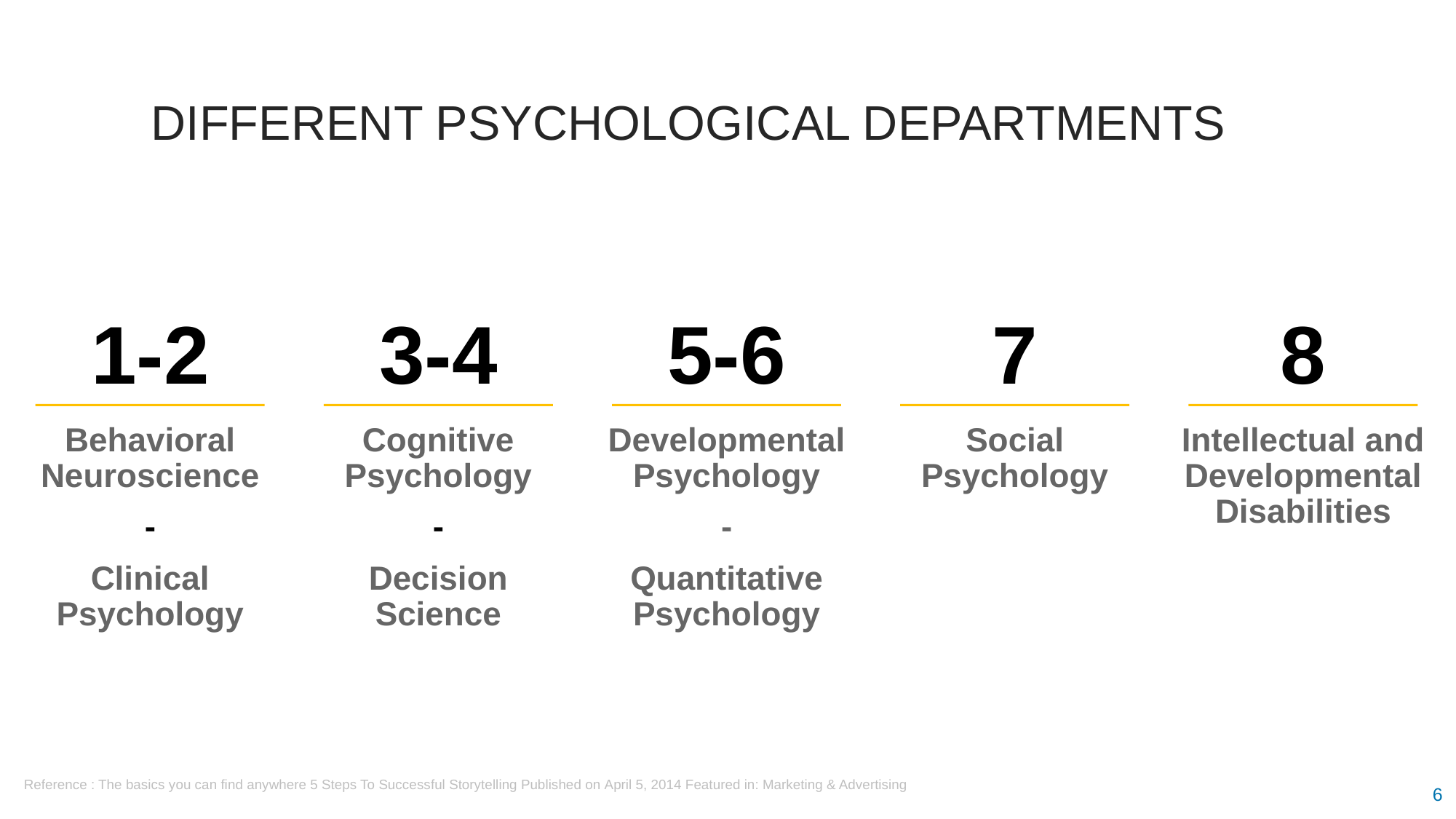

DIFFERENT PSYCHOLOGICAL DEPARTMENTS
1-2
3-4
5-6
7
8
Behavioral Neuroscience
-
Clinical Psychology

Cognitive Psychology
-
Decision Science

Developmental Psychology
-
Quantitative Psychology

Social Psychology

Intellectual and Developmental Disabilities

Reference : The basics you can find anywhere 5 Steps To Successful Storytelling Published on April 5, 2014 Featured in: Marketing & Advertising
6